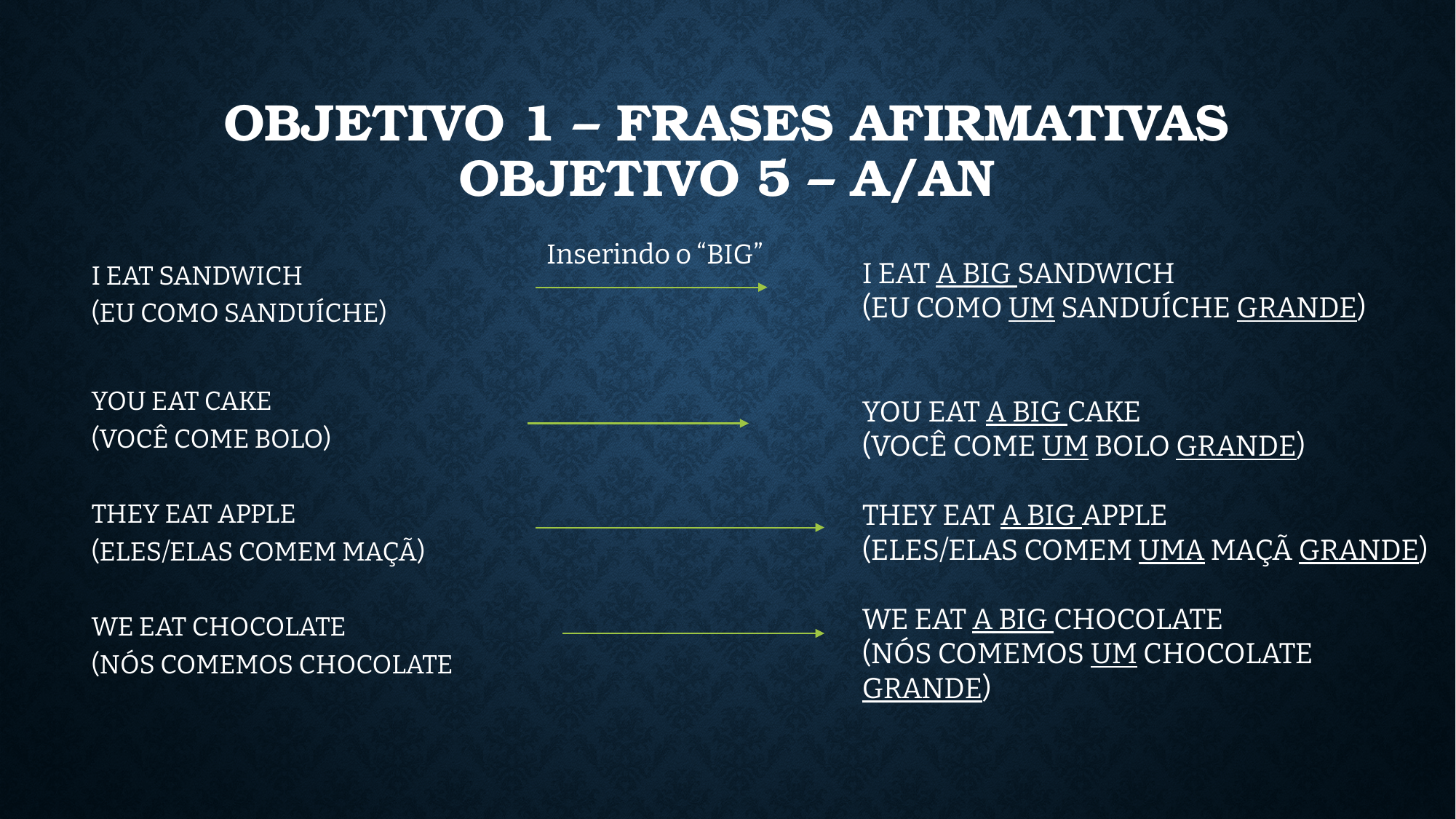

# Objetivo 1 – frases afirmativas objetivo 5 – a/an
Inserindo o “BIG”
I EAT SANDWICH
(EU COMO SANDUÍCHE)
YOU EAT CAKE
(VOCÊ COME BOLO)
THEY EAT APPLE
(ELES/ELAS COMEM MAÇÃ)
WE EAT CHOCOLATE
(NÓS COMEMOS CHOCOLATE
I EAT A BIG SANDWICH
(EU COMO UM SANDUÍCHE GRANDE)
YOU EAT A BIG CAKE
(VOCÊ COME UM BOLO GRANDE)
THEY EAT A BIG APPLE
(ELES/ELAS COMEM UMA MAÇÃ GRANDE)
WE EAT A BIG CHOCOLATE
(NÓS COMEMOS UM CHOCOLATE GRANDE)